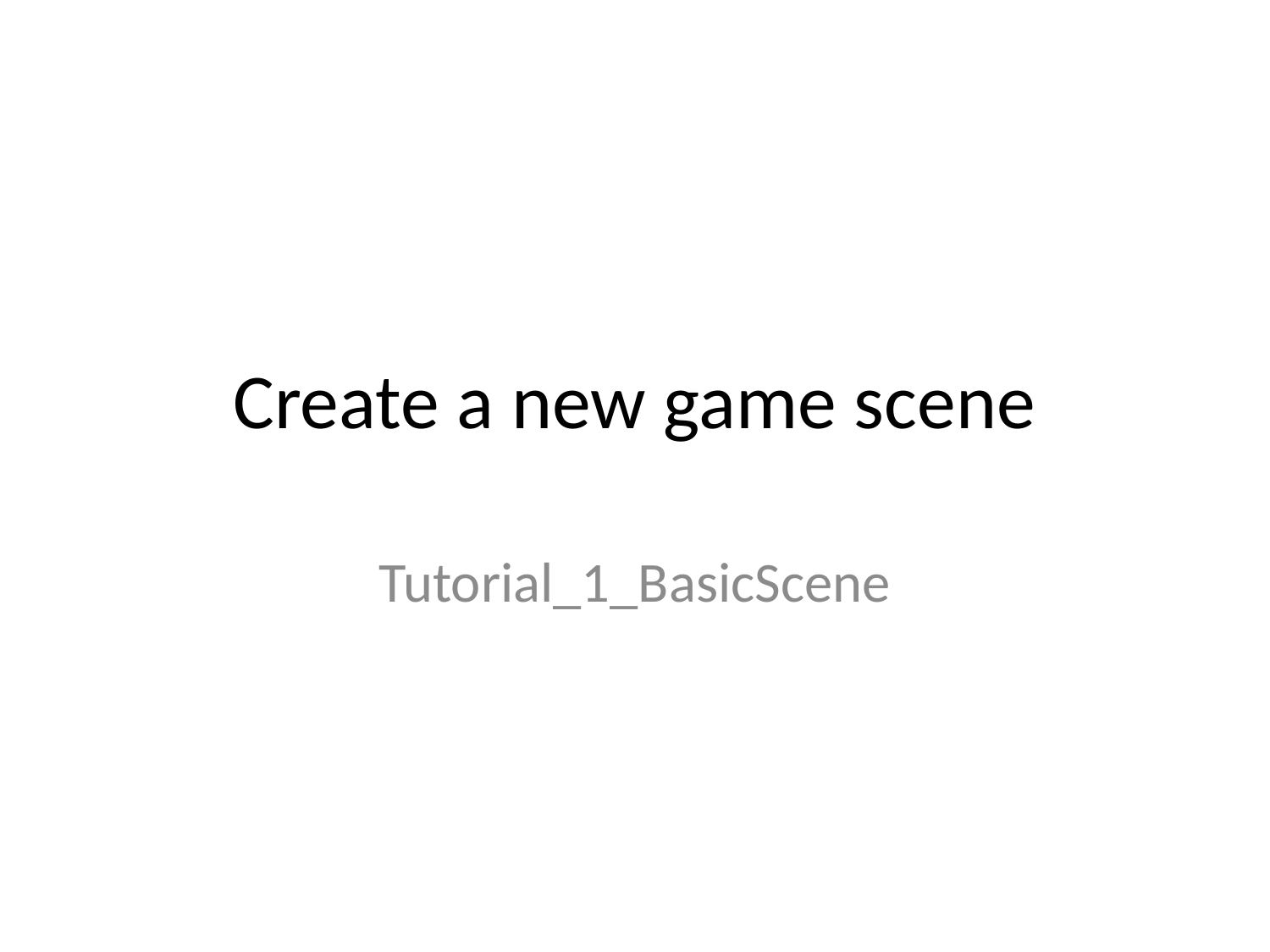

# Create a new game scene
Tutorial_1_BasicScene